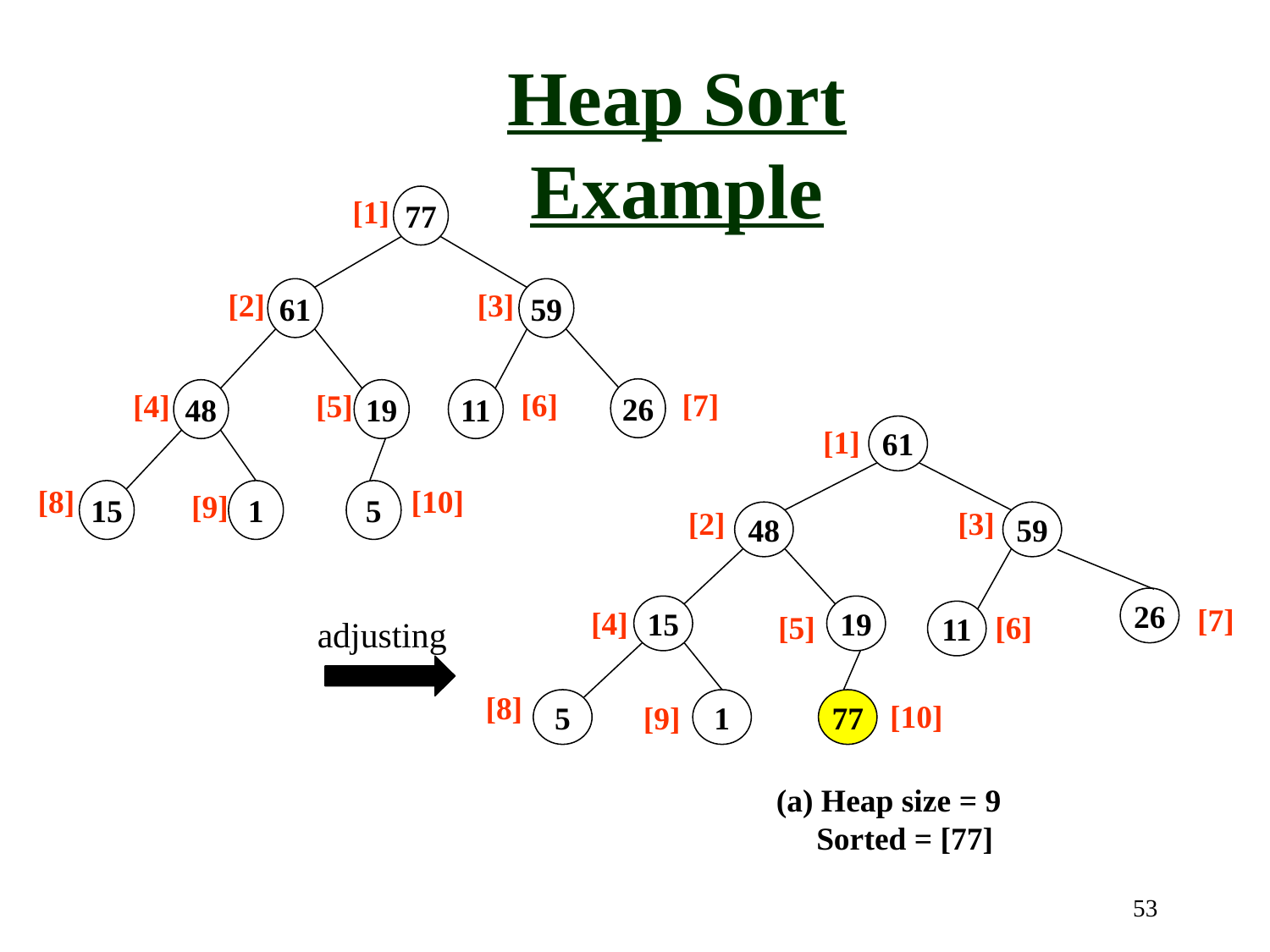

Heap Sort Example
[1]
77
[2]
61
[3]
59
[6]
26
[7]
[4]
48
[5]
19
11
[8]
[10]
15
[9]
1
5
[1]
61
[2]
[3]
48
59
26
[7]
15
19
[4]
11
[5]
[6]
5
1
77
[10]
[9]
(a) Heap size = 9
     Sorted = [77]
[8]
adjusting

53